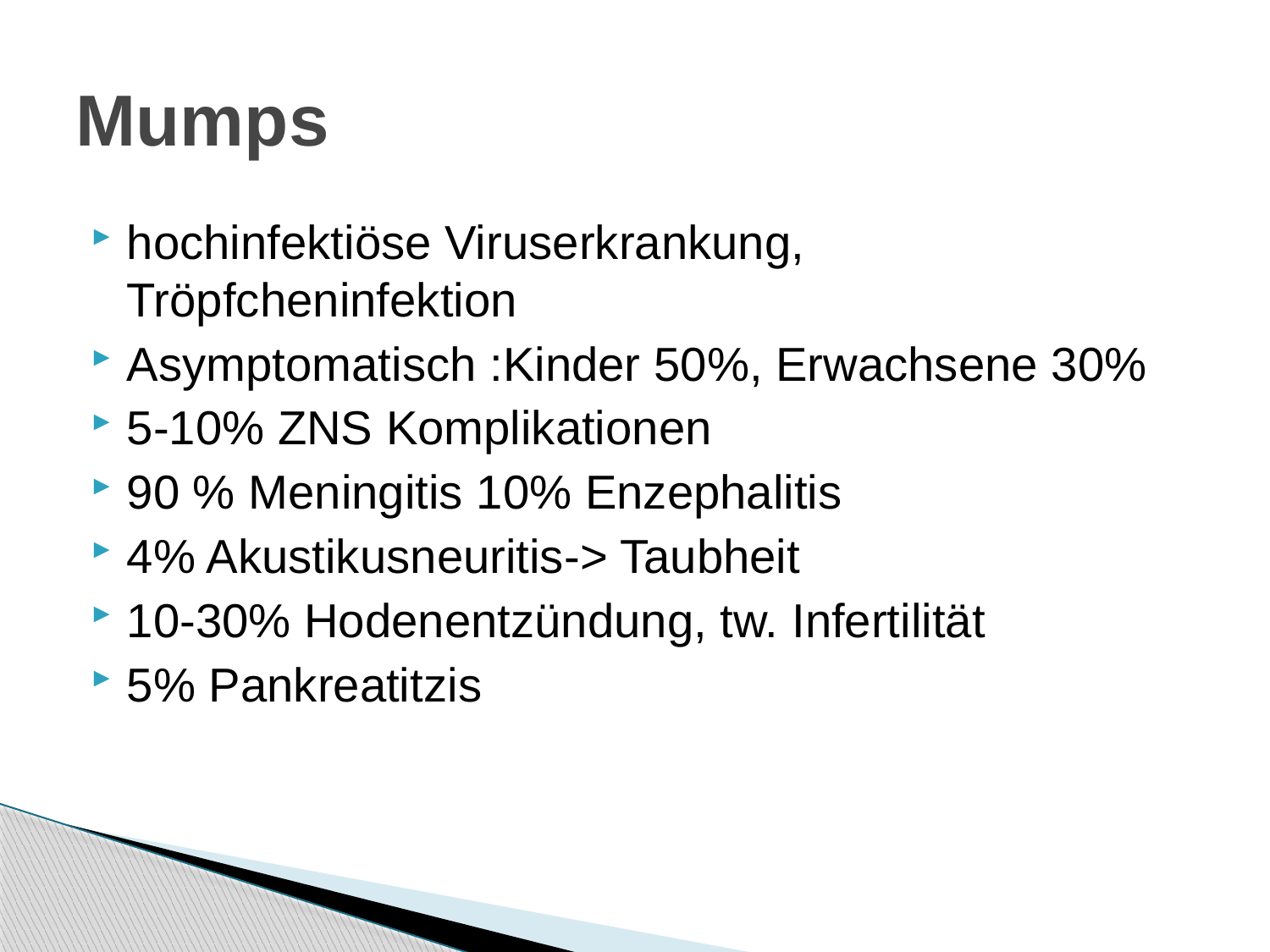

# Mumps
hochinfektiöse Viruserkrankung, Tröpfcheninfektion
Asymptomatisch :Kinder 50%, Erwachsene 30%
5-10% ZNS Komplikationen
90 % Meningitis 10% Enzephalitis
4% Akustikusneuritis-> Taubheit
10-30% Hodenentzündung, tw. Infertilität
5% Pankreatitzis